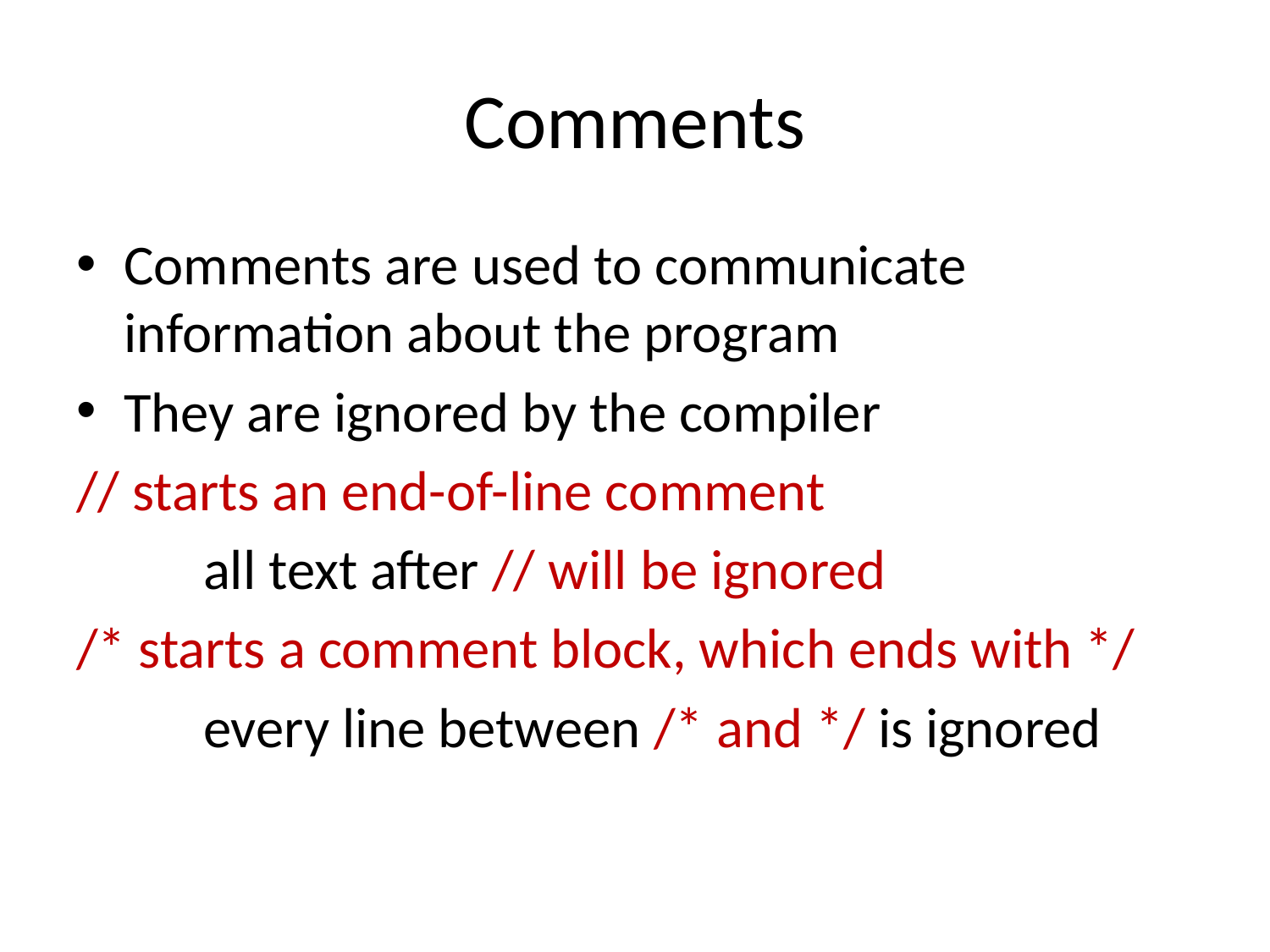

# Comments
Comments are used to communicate information about the program
They are ignored by the compiler
// starts an end-of-line comment
          all text after // will be ignored
/* starts a comment block, which ends with */
	every line between /* and */ is ignored